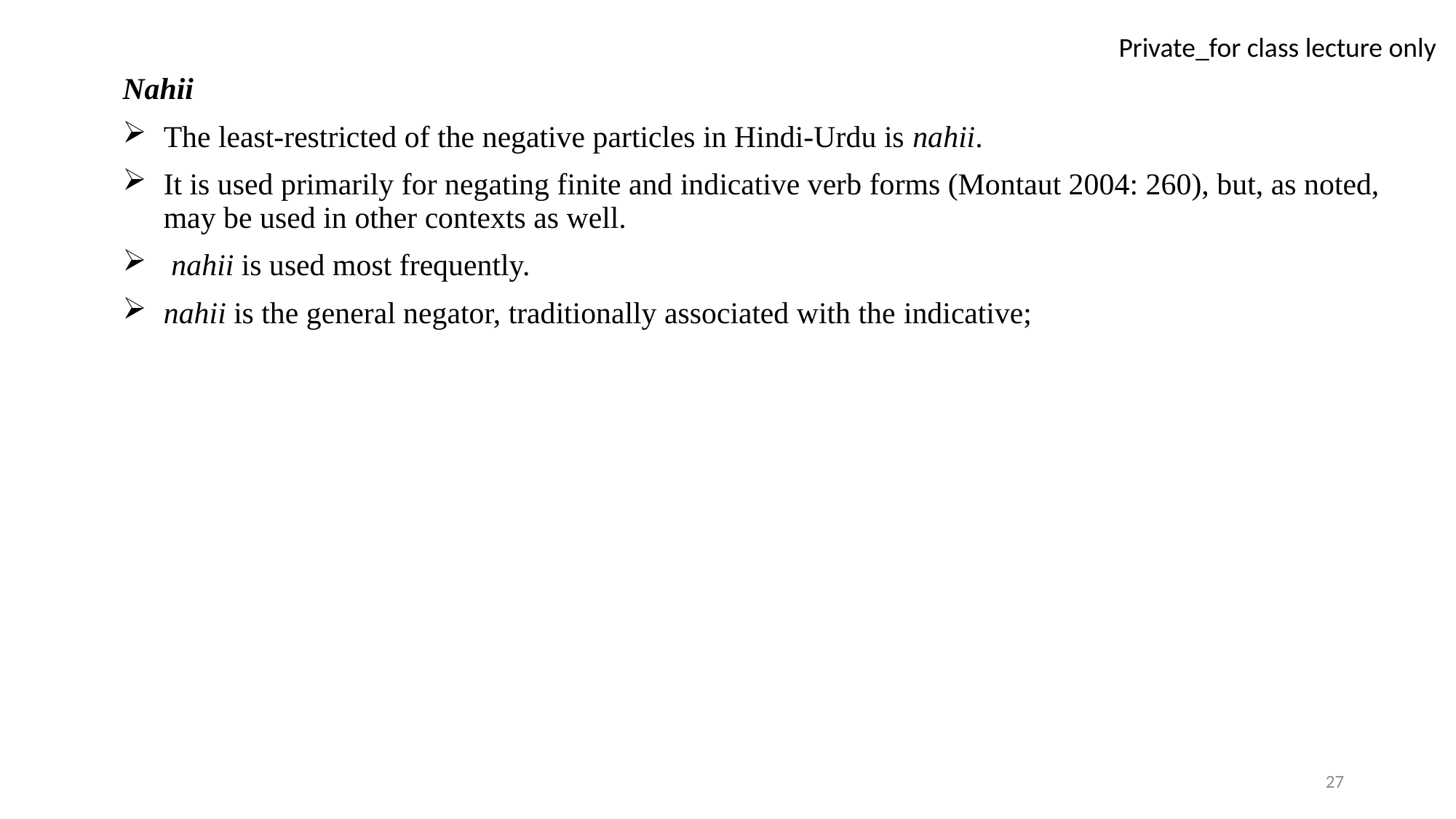

Nahii
The least-restricted of the negative particles in Hindi-Urdu is nahii.
It is used primarily for negating finite and indicative verb forms (Montaut 2004: 260), but, as noted, may be used in other contexts as well.
 nahii is used most frequently.
nahii is the general negator, traditionally associated with the indicative;

27